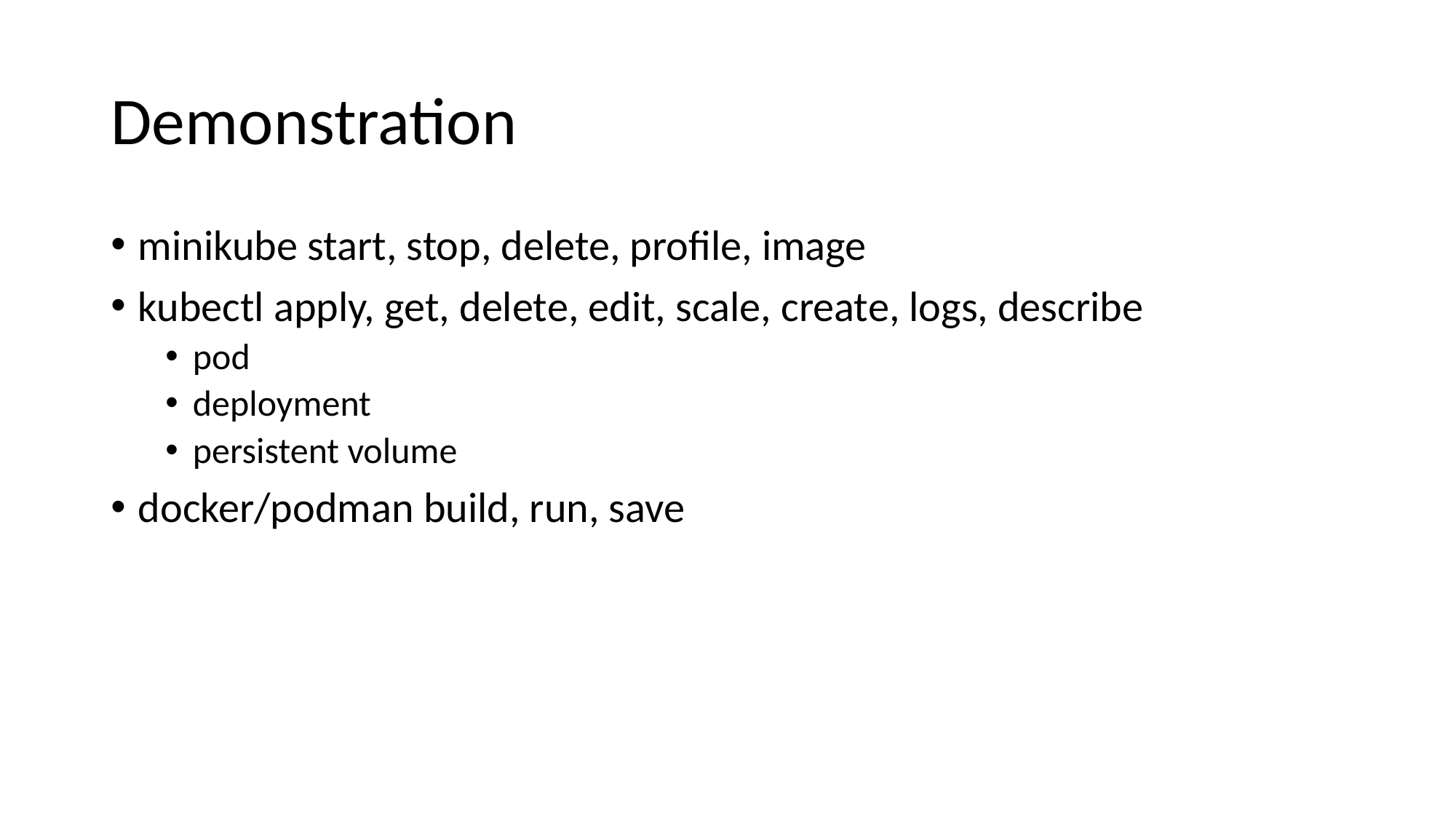

# Demonstration
minikube start, stop, delete, profile, image
kubectl apply, get, delete, edit, scale, create, logs, describe
pod
deployment
persistent volume
docker/podman build, run, save